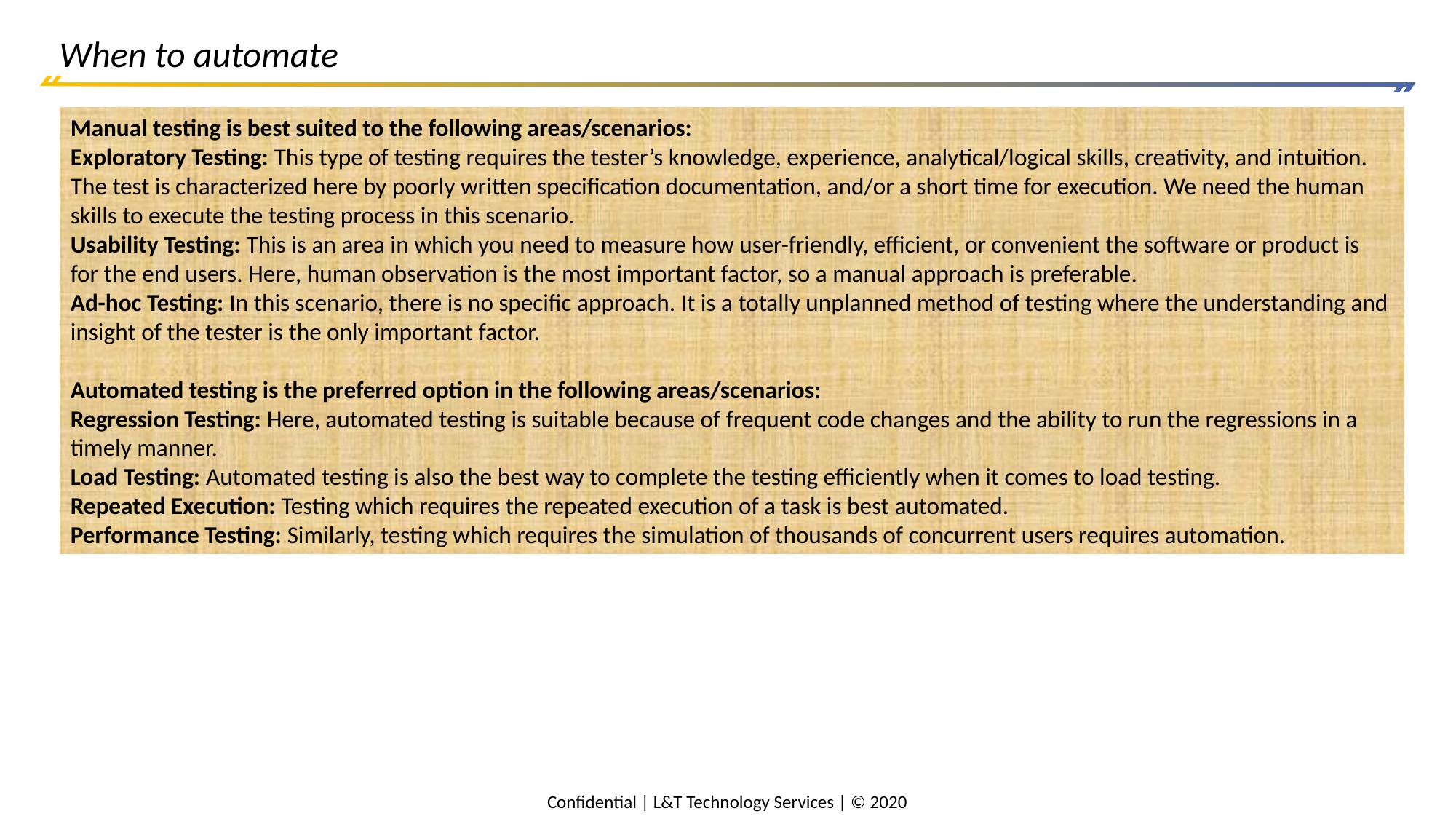

# When to automate
Manual testing is best suited to the following areas/scenarios:
Exploratory Testing: This type of testing requires the tester’s knowledge, experience, analytical/logical skills, creativity, and intuition. The test is characterized here by poorly written specification documentation, and/or a short time for execution. We need the human skills to execute the testing process in this scenario.
Usability Testing: This is an area in which you need to measure how user-friendly, efficient, or convenient the software or product is for the end users. Here, human observation is the most important factor, so a manual approach is preferable.
Ad-hoc Testing: In this scenario, there is no specific approach. It is a totally unplanned method of testing where the understanding and insight of the tester is the only important factor.

Automated testing is the preferred option in the following areas/scenarios:
Regression Testing: Here, automated testing is suitable because of frequent code changes and the ability to run the regressions in a timely manner.
Load Testing: Automated testing is also the best way to complete the testing efficiently when it comes to load testing.
Repeated Execution: Testing which requires the repeated execution of a task is best automated.
Performance Testing: Similarly, testing which requires the simulation of thousands of concurrent users requires automation.